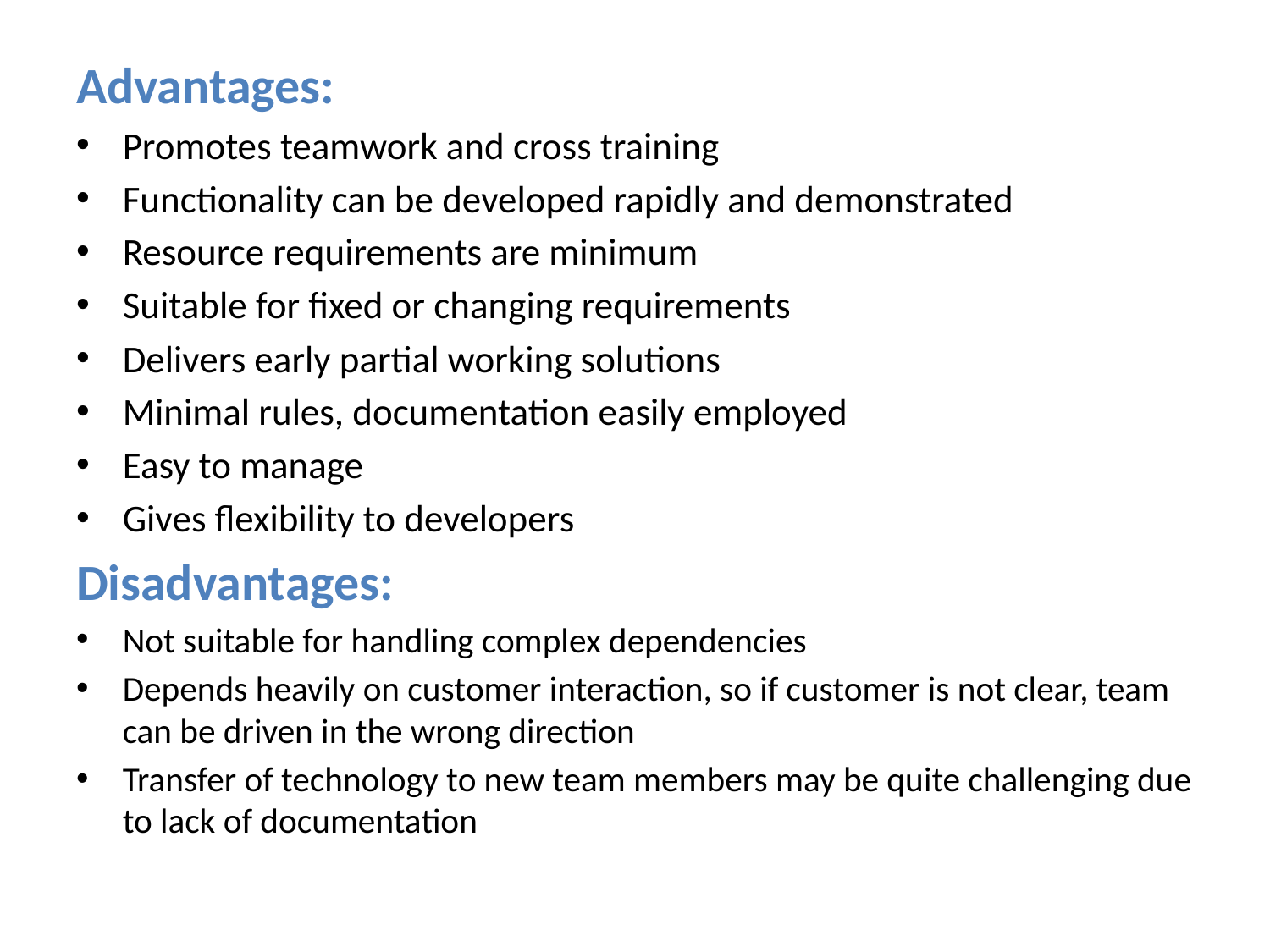

Advantages:
Promotes teamwork and cross training
Functionality can be developed rapidly and demonstrated
Resource requirements are minimum
Suitable for fixed or changing requirements
Delivers early partial working solutions
Minimal rules, documentation easily employed
Easy to manage
Gives flexibility to developers
Disadvantages:
Not suitable for handling complex dependencies
Depends heavily on customer interaction, so if customer is not clear, team can be driven in the wrong direction
Transfer of technology to new team members may be quite challenging due to lack of documentation